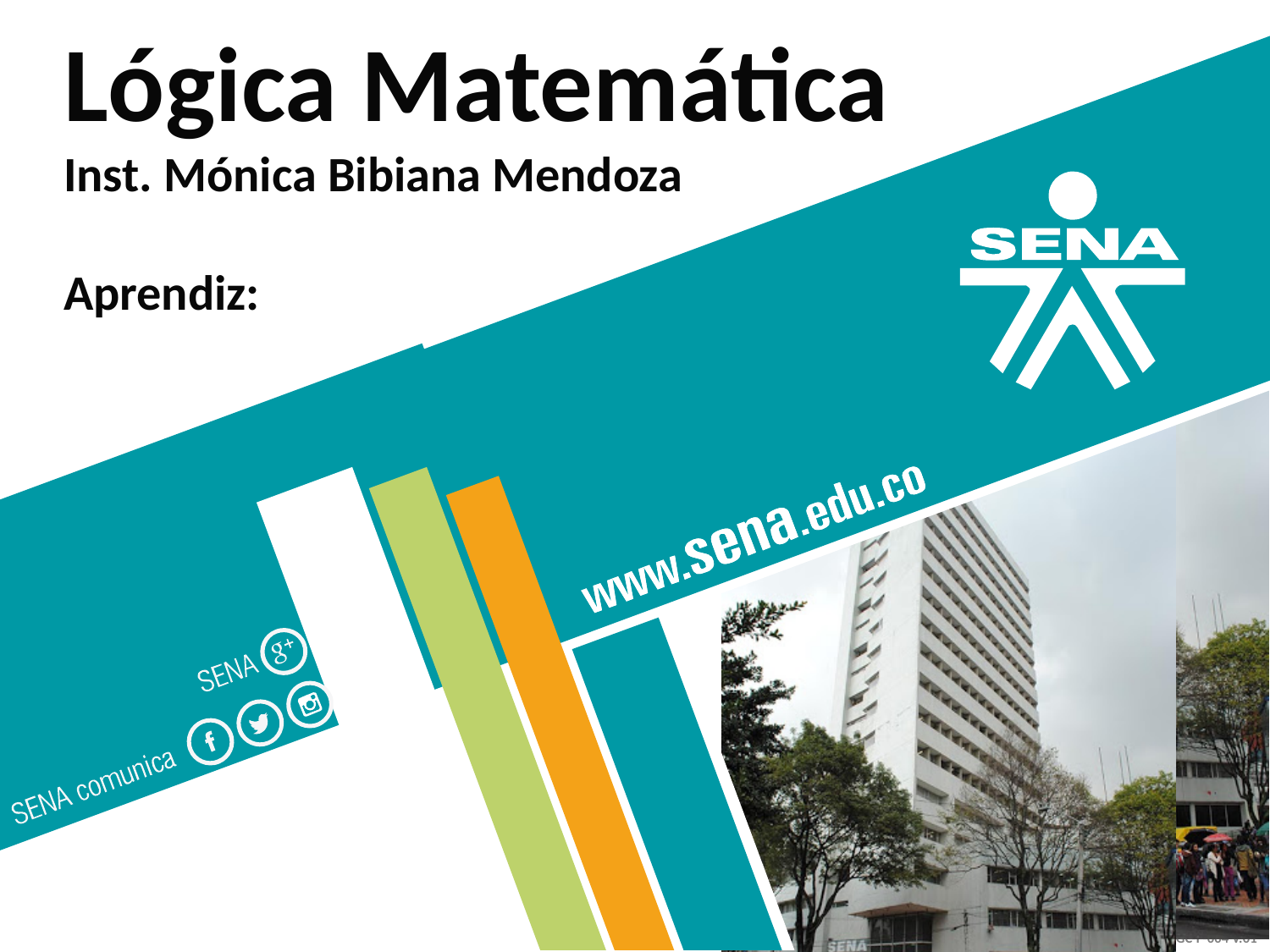

Lógica Matemática
Inst. Mónica Bibiana Mendoza

Aprendiz: